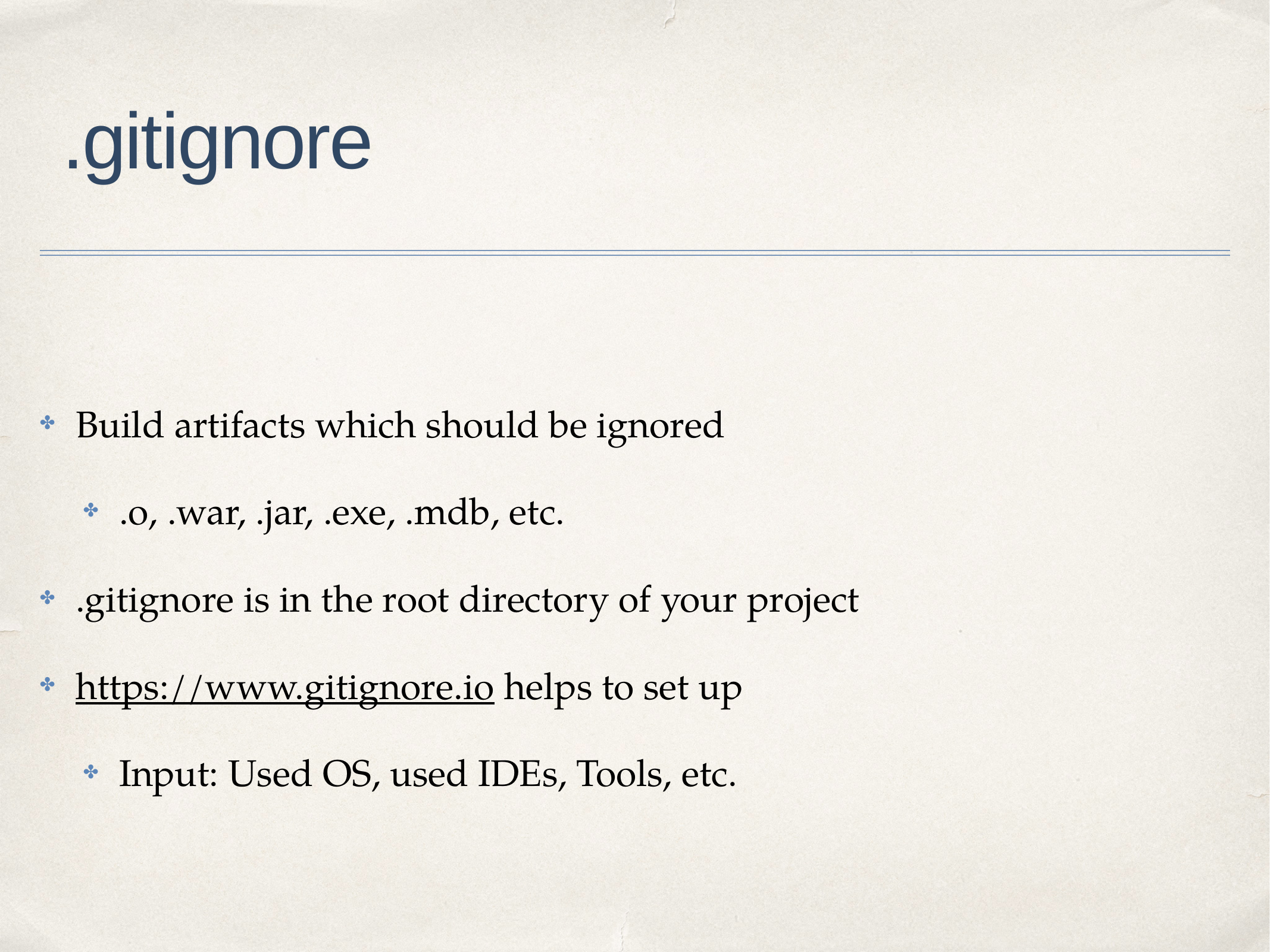

# .gitignore
Build artifacts which should be ignored
.o, .war, .jar, .exe, .mdb, etc.
.gitignore is in the root directory of your project
https://www.gitignore.io helps to set up
Input: Used OS, used IDEs, Tools, etc.